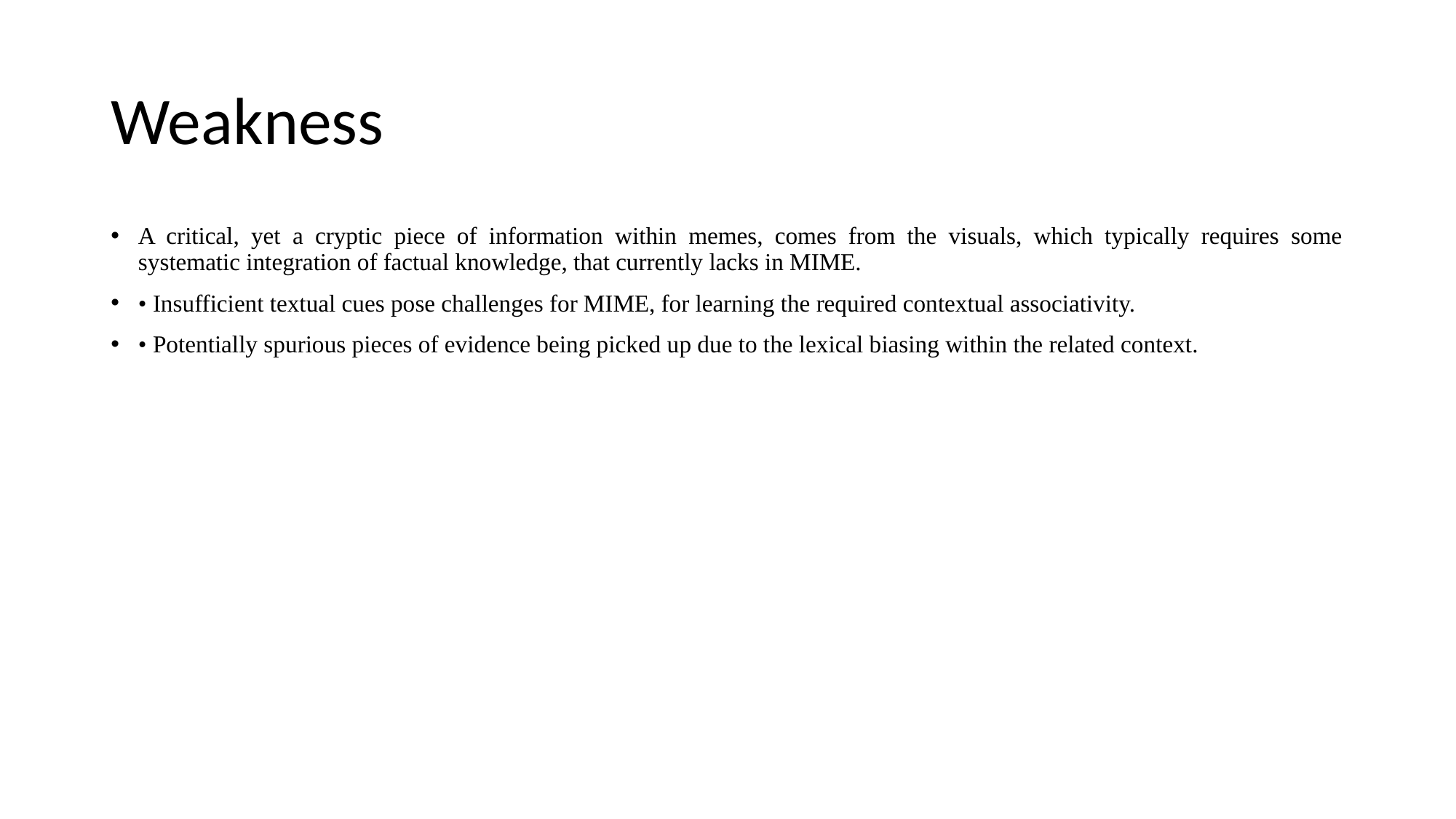

# Weakness
A critical, yet a cryptic piece of information within memes, comes from the visuals, which typically requires some systematic integration of factual knowledge, that currently lacks in MIME.
• Insufficient textual cues pose challenges for MIME, for learning the required contextual associativity.
• Potentially spurious pieces of evidence being picked up due to the lexical biasing within the related context.